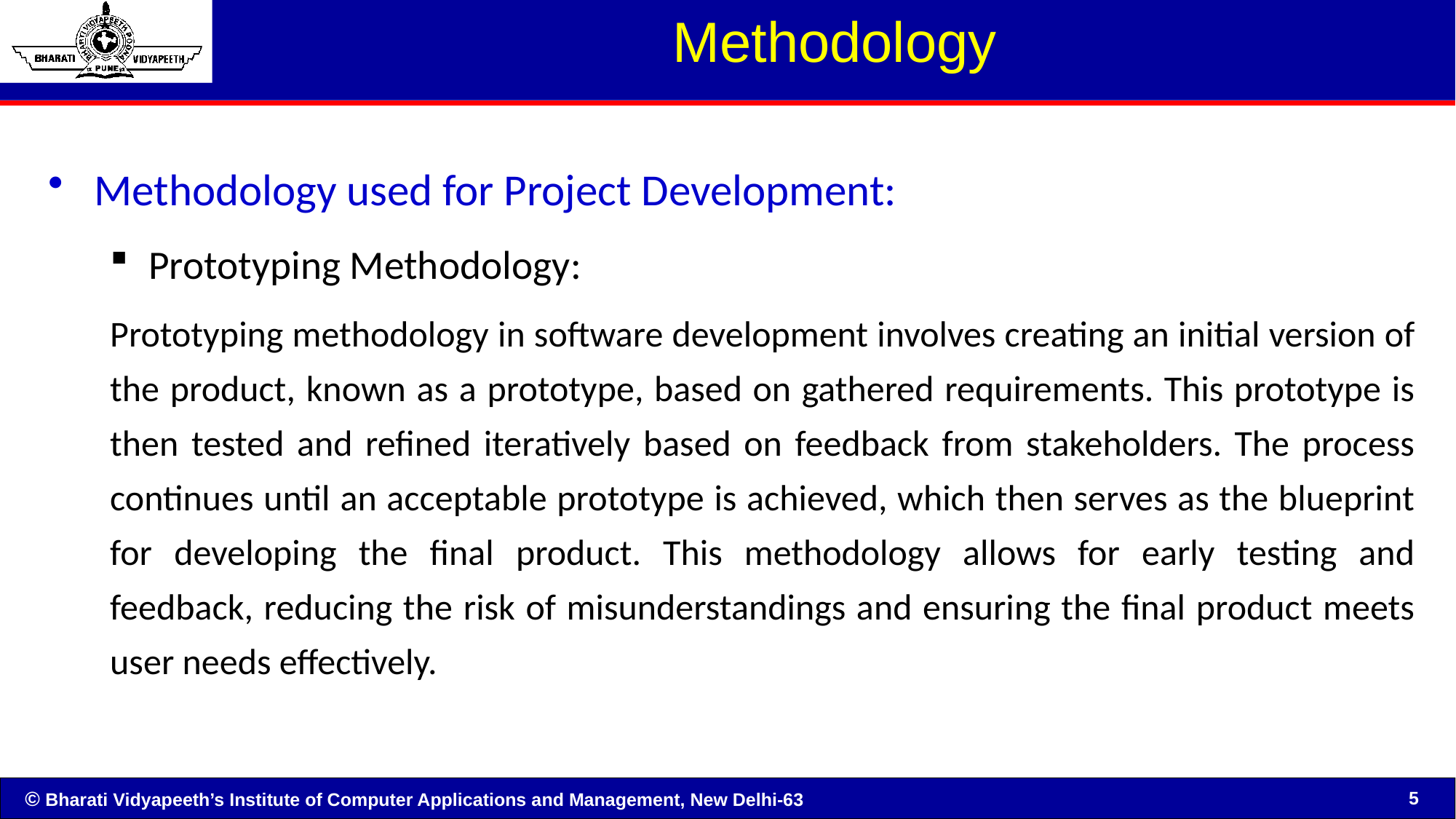

# Methodology
Methodology used for Project Development:
Prototyping Methodology:
Prototyping methodology in software development involves creating an initial version of the product, known as a prototype, based on gathered requirements. This prototype is then tested and refined iteratively based on feedback from stakeholders. The process continues until an acceptable prototype is achieved, which then serves as the blueprint for developing the final product. This methodology allows for early testing and feedback, reducing the risk of misunderstandings and ensuring the final product meets user needs effectively.